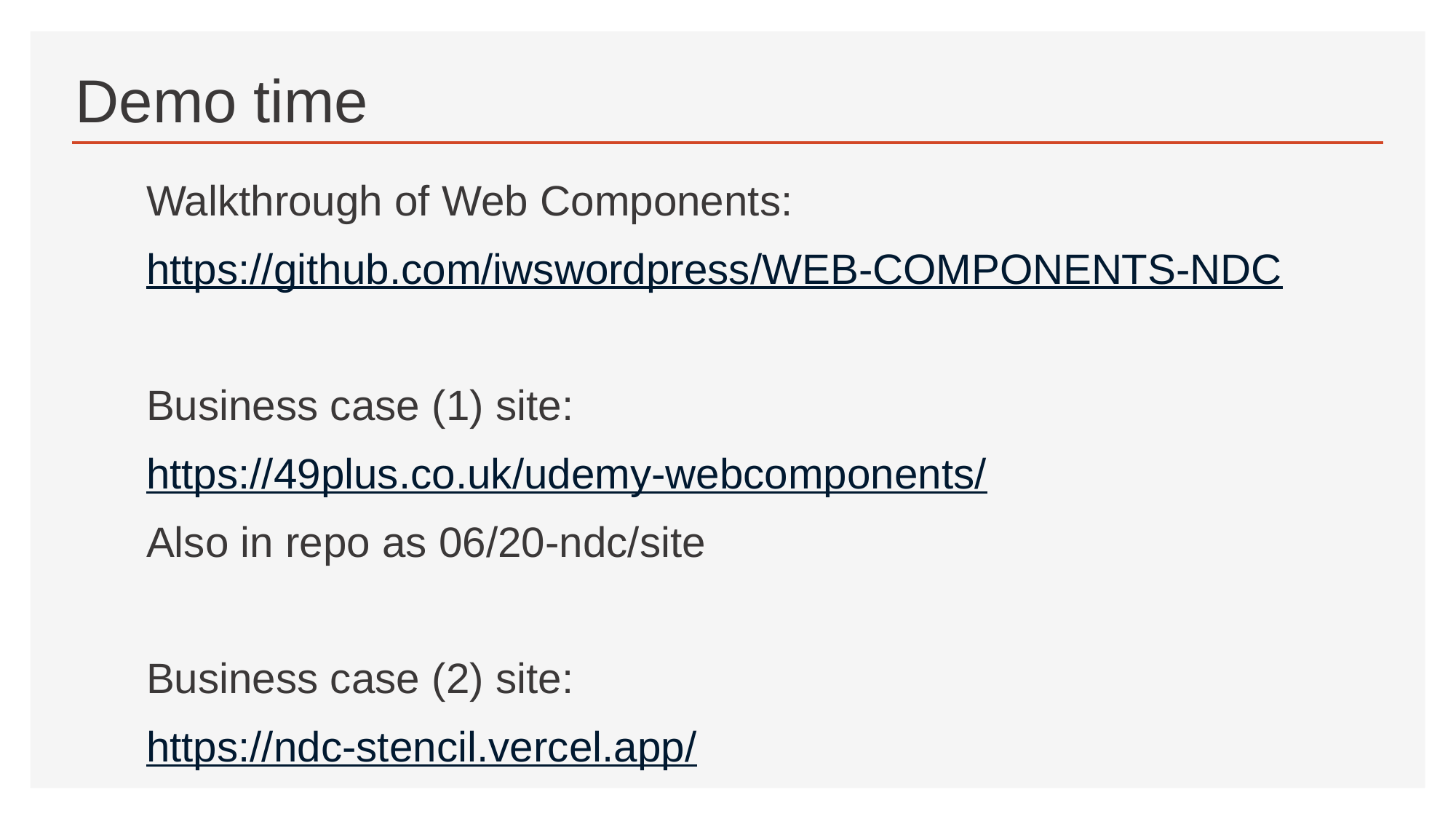

# Demo time

Walkthrough of Web Components:
https://github.com/iwswordpress/WEB-COMPONENTS-NDC

Business case (1) site:
https://49plus.co.uk/udemy-webcomponents/
Also in repo as 06/20-ndc/site

Business case (2) site:
https://ndc-stencil.vercel.app/